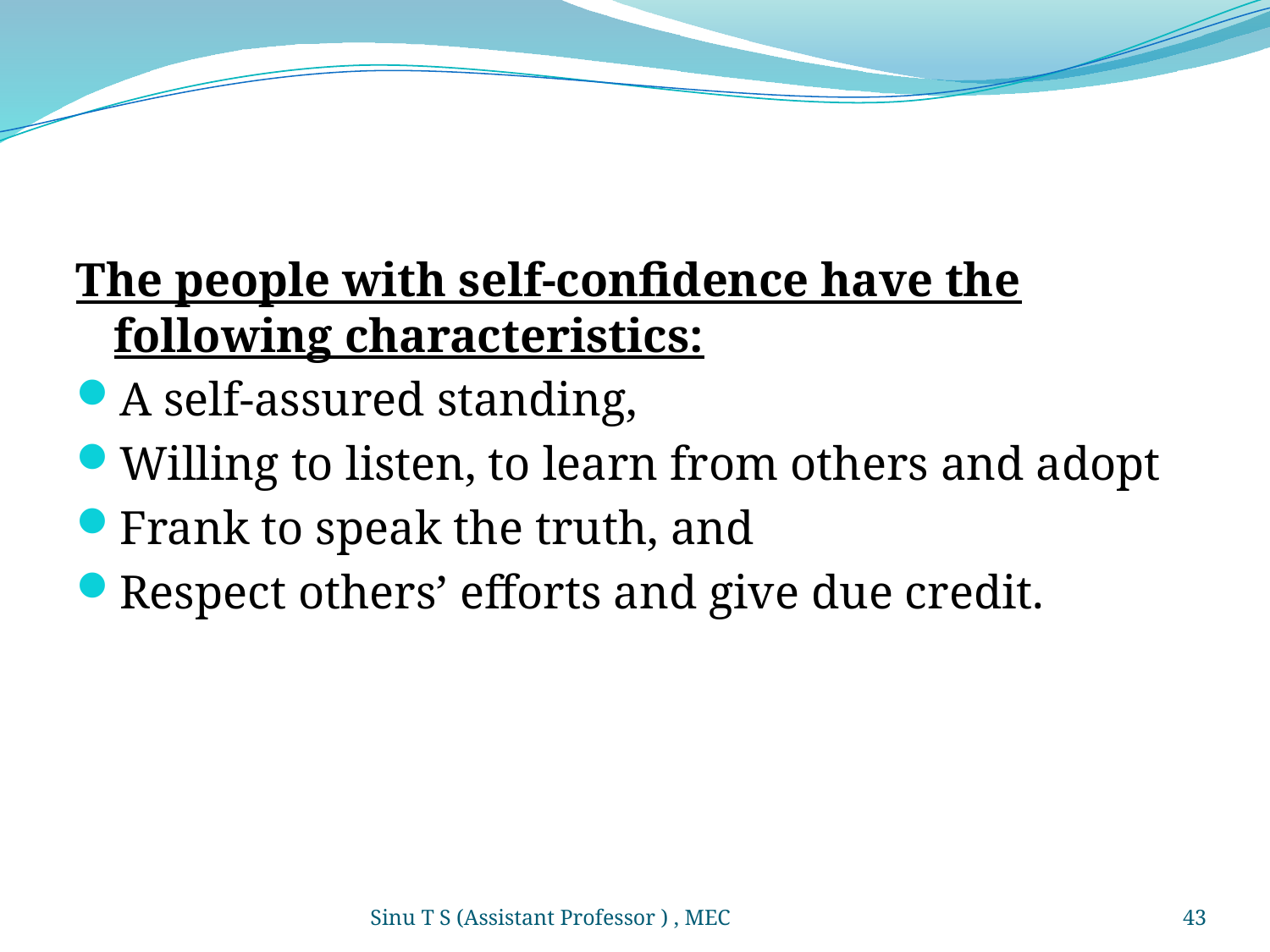

The people with self-confidence have the following characteristics:
A self-assured standing,
Willing to listen, to learn from others and adopt
Frank to speak the truth, and
Respect others’ efforts and give due credit.
Sinu T S (Assistant Professor ) , MEC
43